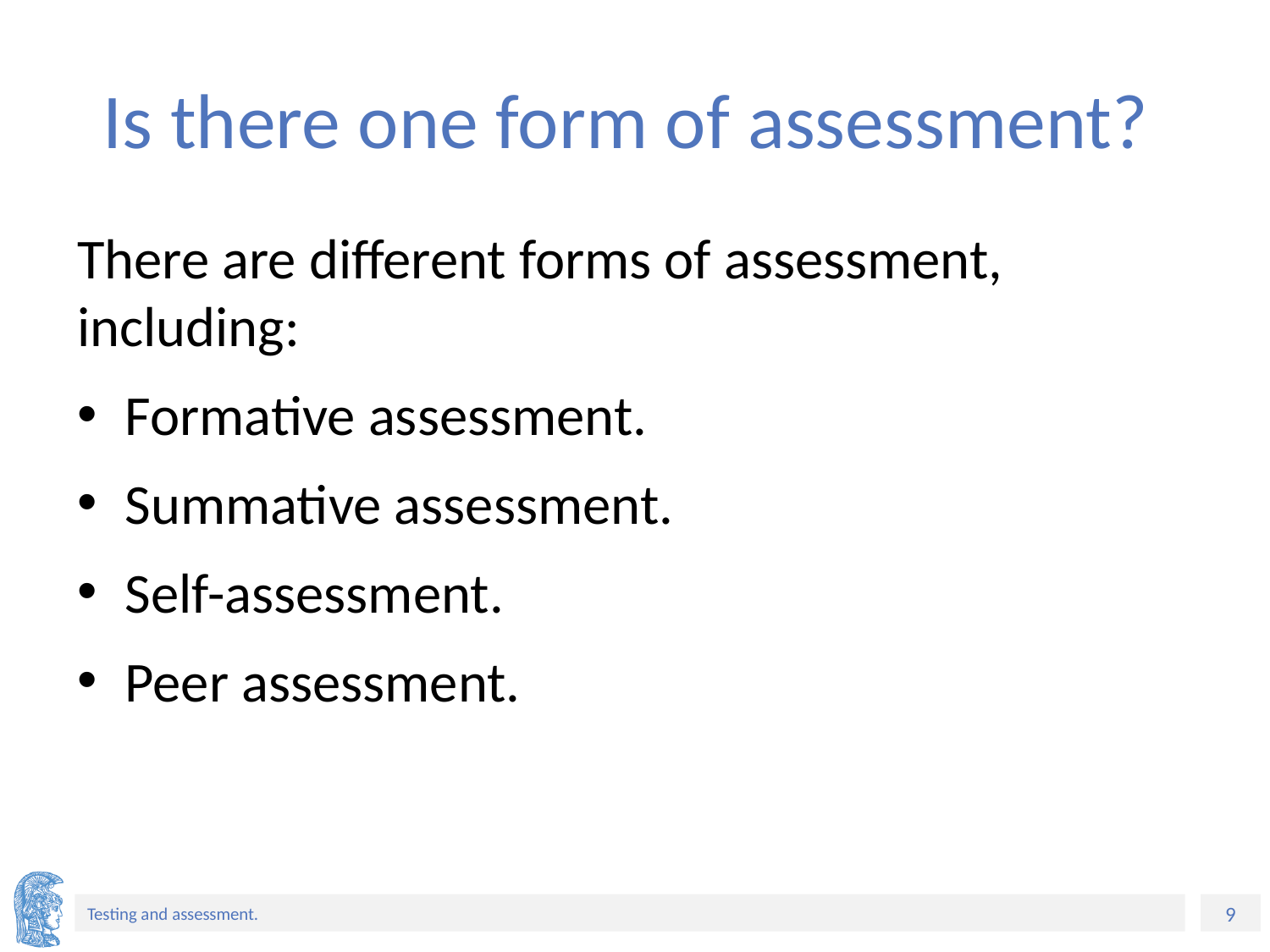

# Is there one form of assessment?
There are different forms of assessment, including:
Formative assessment.
Summative assessment.
Self-assessment.
Peer assessment.